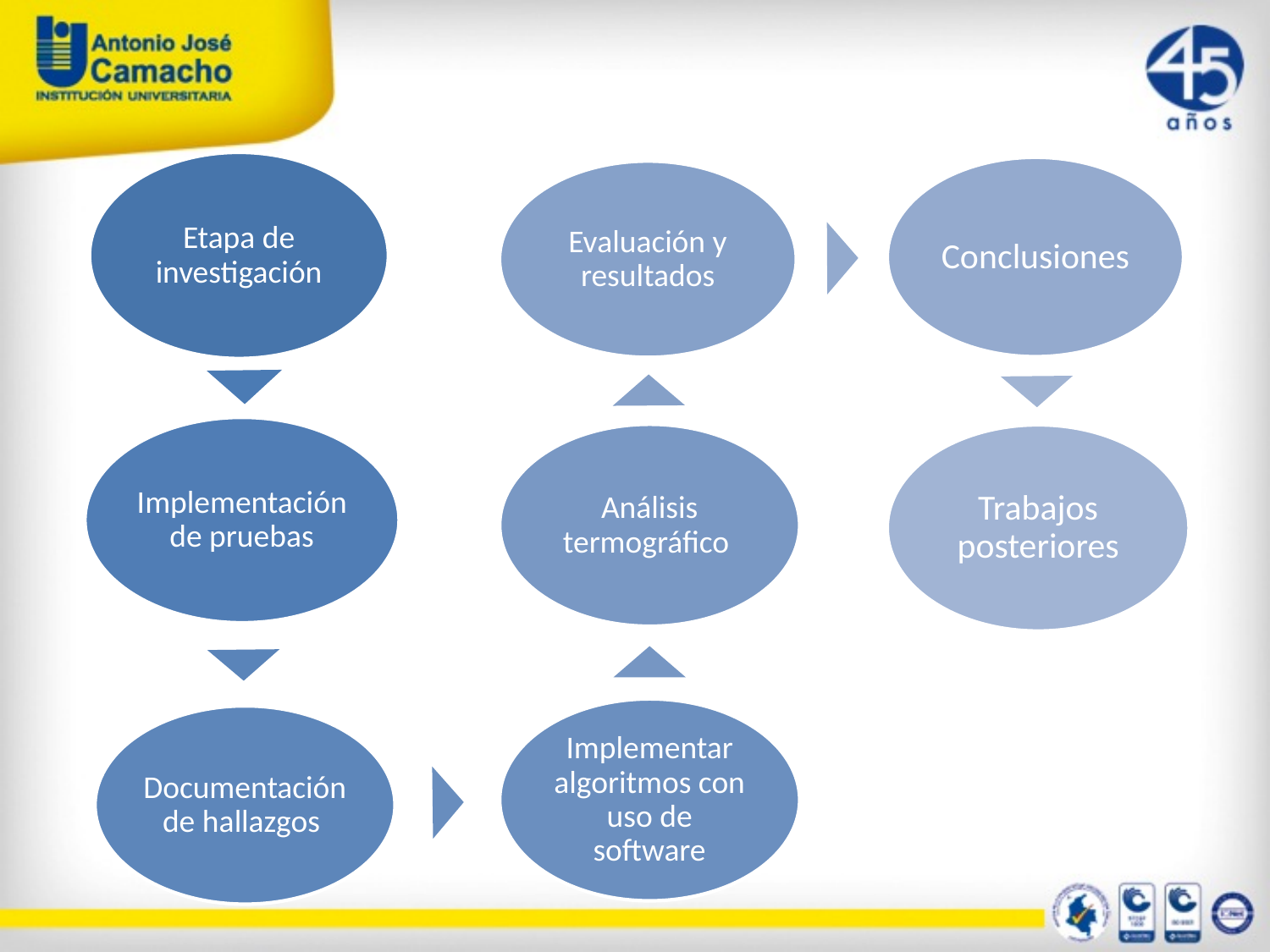

Etapa de investigación
Implementación de pruebas
Documentación de hallazgos
Implementar algoritmos con uso de software
Análisis termográfico
Evaluación y resultados
Conclusiones
Trabajos posteriores